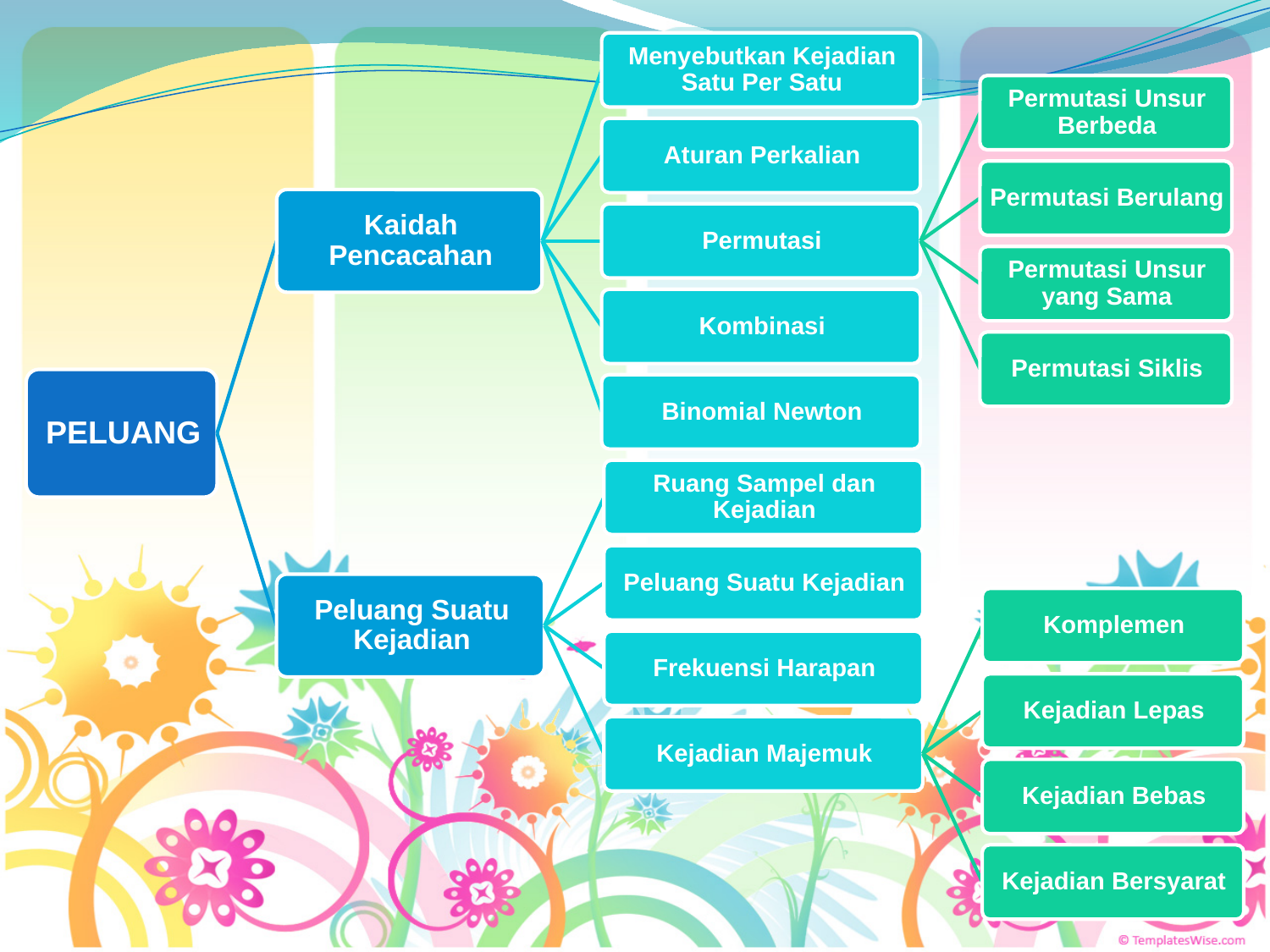

PELUANG

Kaidah Pencacahan

Menyebutkan Kejadian Satu Per Satu

Aturan Perkalian

Permutasi

Permutasi Unsur Berbeda

Permutasi Berulang

Permutasi Unsur yang Sama

Permutasi Siklis

Kombinasi

Binomial Newton

Peluang Suatu Kejadian

Ruang Sampel dan Kejadian

Peluang Suatu Kejadian

Frekuensi Harapan

Kejadian Majemuk

Komplemen

Kejadian Lepas

Kejadian Bebas

Kejadian Bersyarat